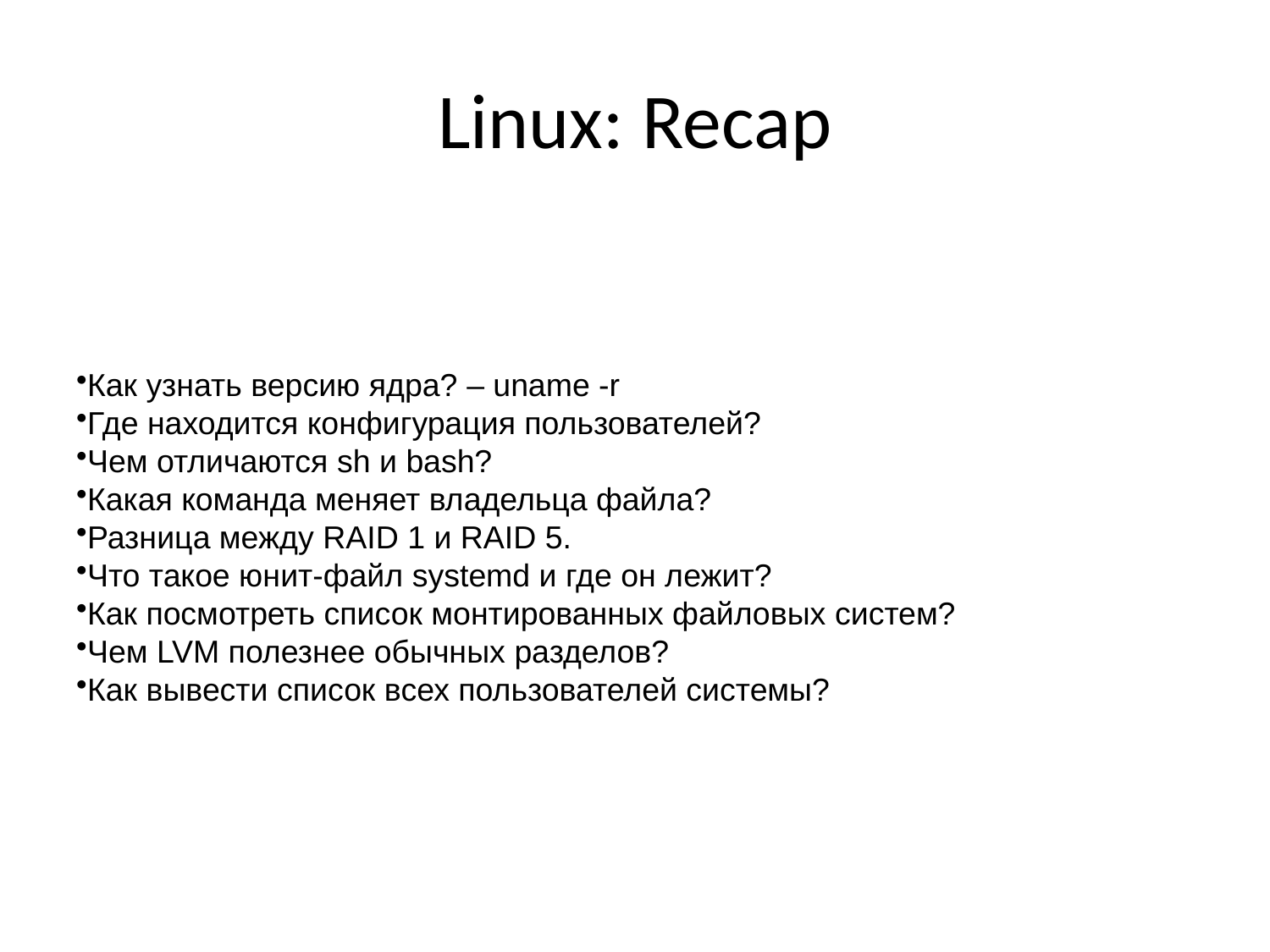

# Linux: Recap
Как узнать версию ядра? – uname -r
Где находится конфигурация пользователей?
Чем отличаются sh и bash?
Какая команда меняет владельца файла?
Разница между RAID 1 и RAID 5.
Что такое юнит-файл systemd и где он лежит?
Как посмотреть список монтированных файловых систем?
Чем LVM полезнее обычных разделов?
Как вывести список всех пользователей системы?